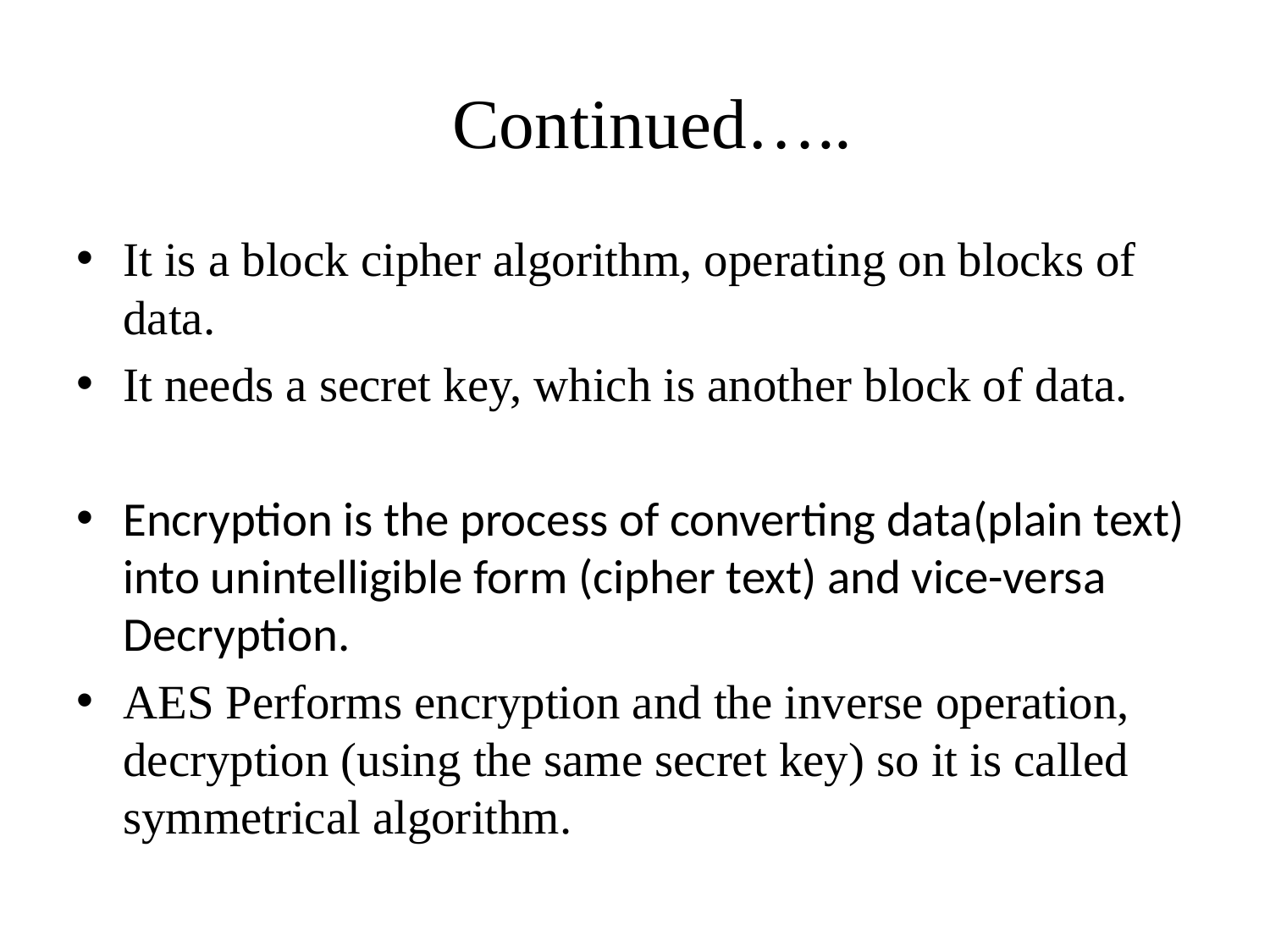

# Continued…..
It is a block cipher algorithm, operating on blocks of data.
It needs a secret key, which is another block of data.

Encryption is the process of converting data(plain text) into unintelligible form (cipher text) and vice-versa Decryption.
AES Performs encryption and the inverse operation, decryption (using the same secret key) so it is called symmetrical algorithm.